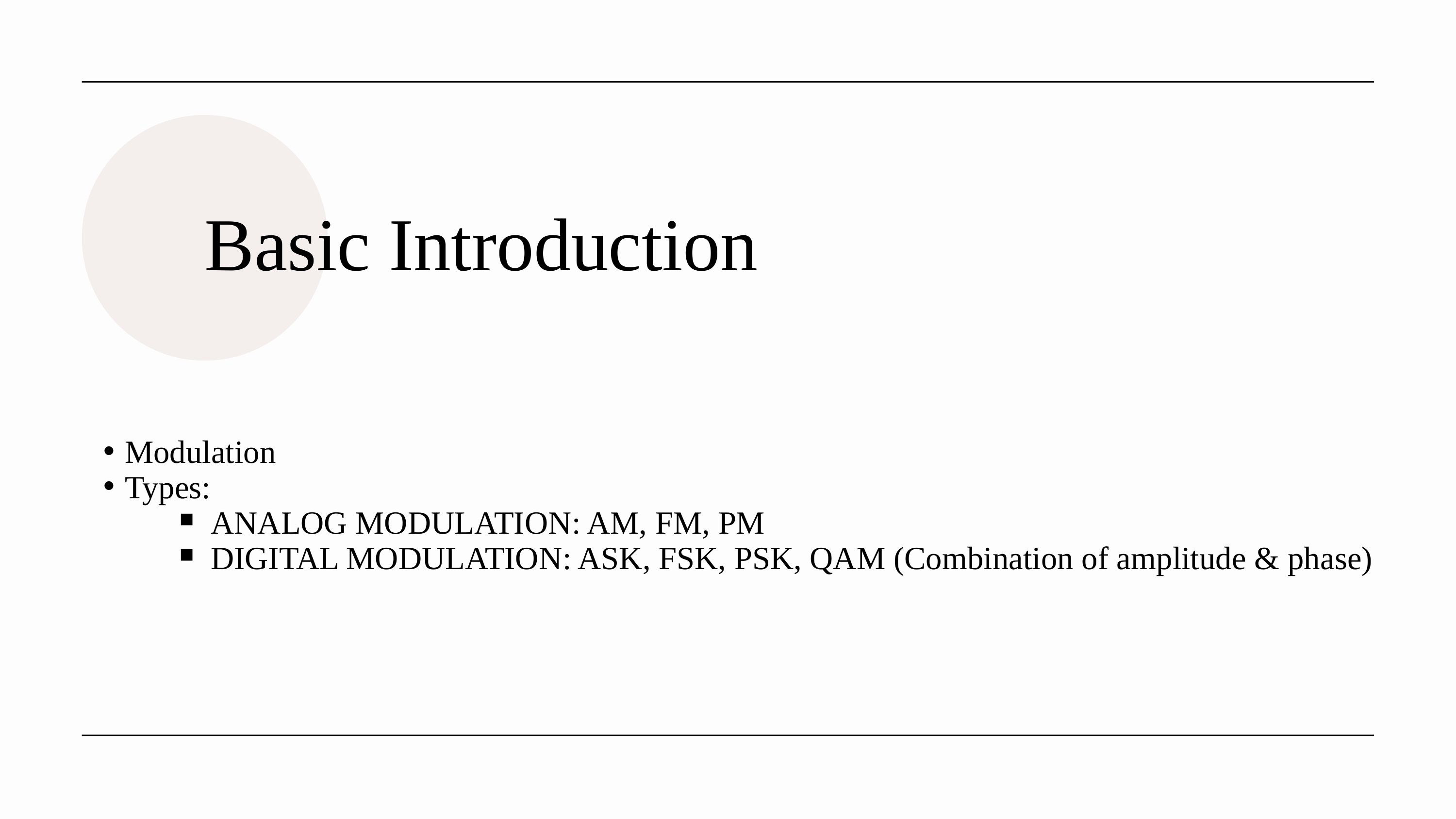

Basic Introduction
Modulation
Types:
ANALOG MODULATION: AM, FM, PM
DIGITAL MODULATION: ASK, FSK, PSK, QAM (Combination of amplitude & phase)